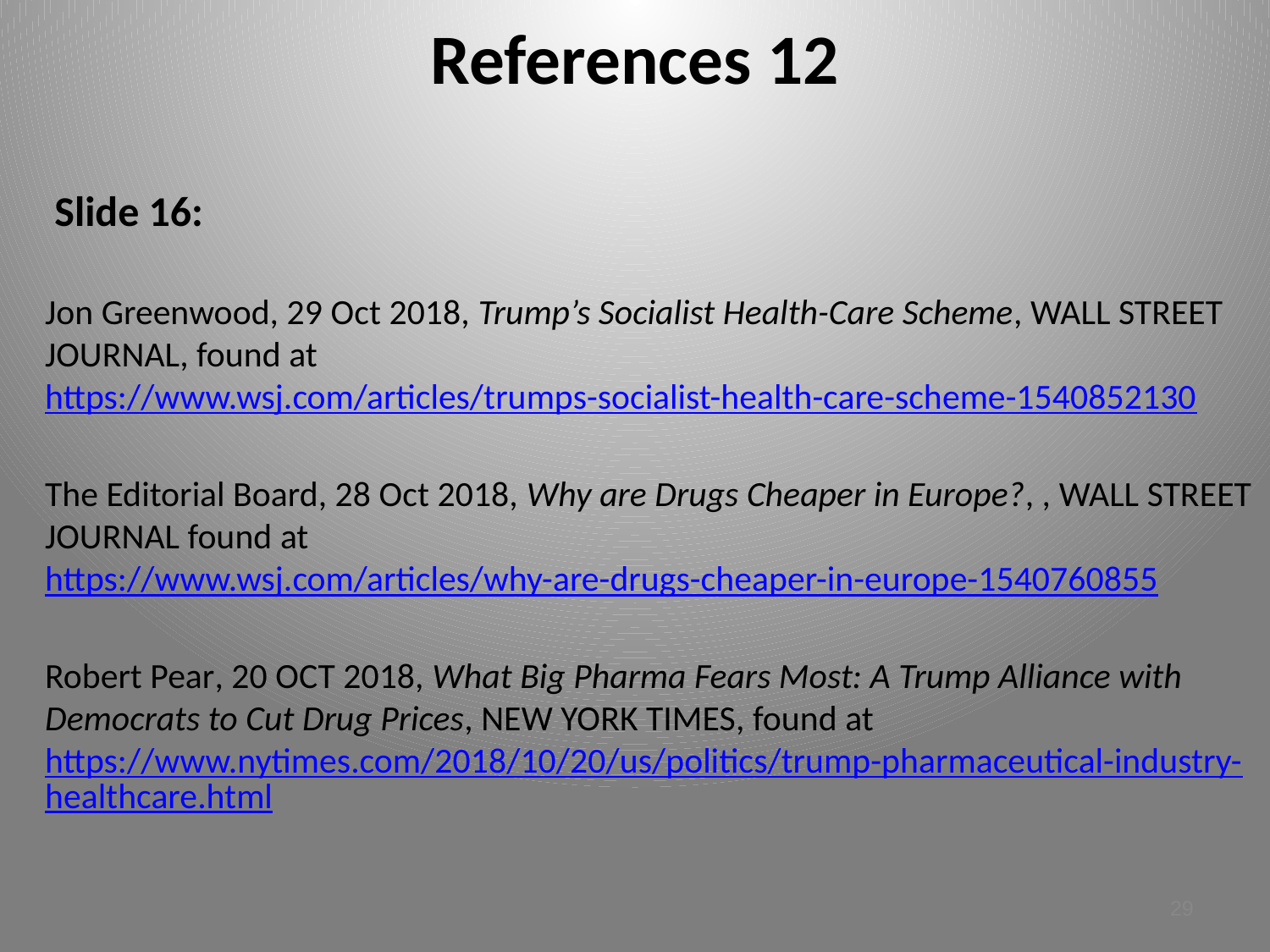

# References 12
 Slide 16:

Jon Greenwood, 29 Oct 2018, Trump’s Socialist Health-Care Scheme, Wall Street Journal, found at https://www.wsj.com/articles/trumps-socialist-health-care-scheme-1540852130

The Editorial Board, 28 Oct 2018, Why are Drugs Cheaper in Europe?, , Wall Street Journal found at https://www.wsj.com/articles/why-are-drugs-cheaper-in-europe-1540760855

Robert Pear, 20 Oct 2018, What Big Pharma Fears Most: A Trump Alliance with Democrats to Cut Drug Prices, New York Times, found at https://www.nytimes.com/2018/10/20/us/politics/trump-pharmaceutical-industry-healthcare.html

29